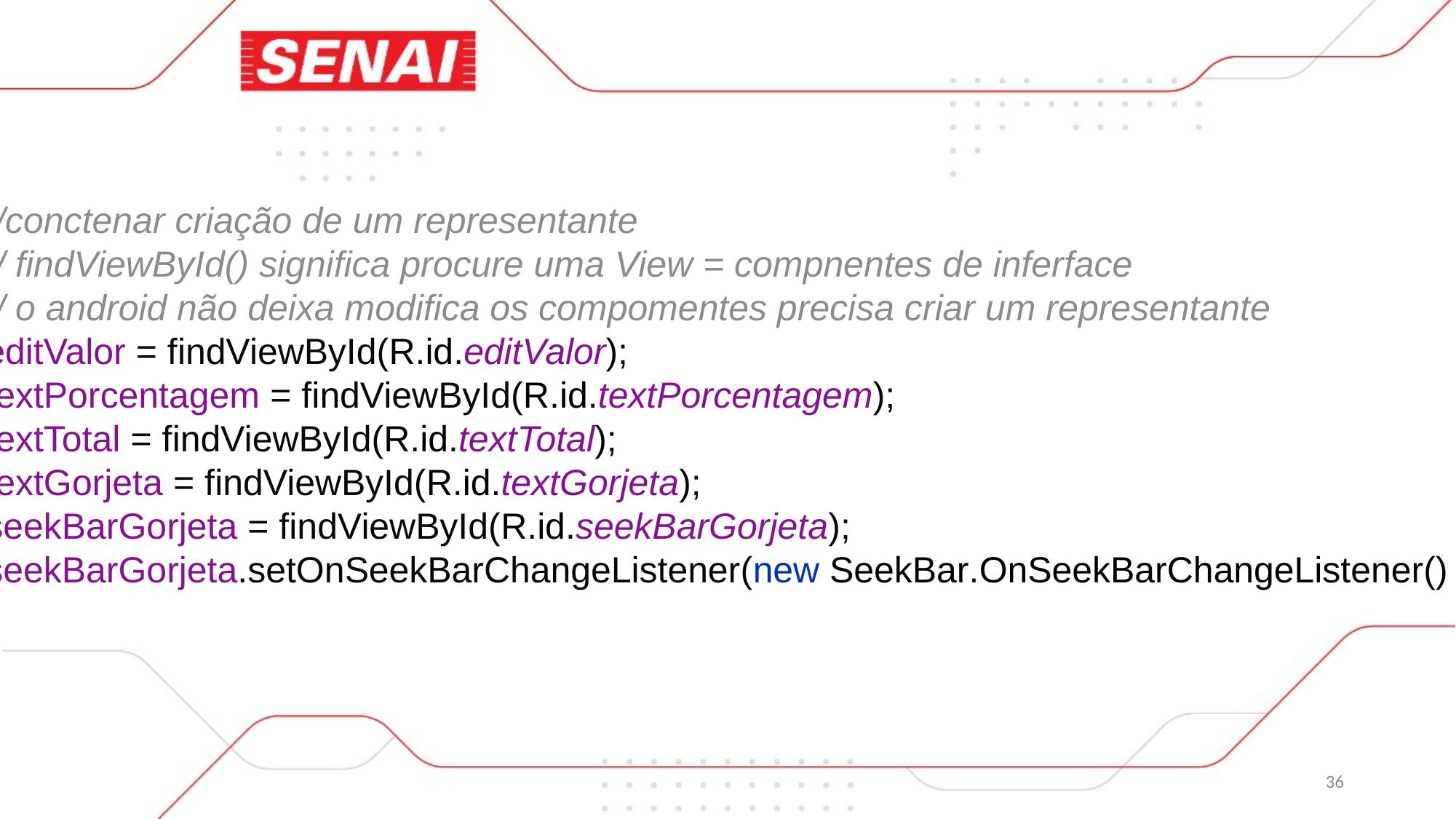

//conctenar criação de um representante
// findViewById() significa procure uma View = compnentes de inferface
// o android não deixa modifica os compomentes precisa criar um representante
editValor = findViewById(R.id.editValor);
textPorcentagem = findViewById(R.id.textPorcentagem);
textTotal = findViewById(R.id.textTotal);
textGorjeta = findViewById(R.id.textGorjeta);
seekBarGorjeta = findViewById(R.id.seekBarGorjeta);
seekBarGorjeta.setOnSeekBarChangeListener(new SeekBar.OnSeekBarChangeListener() {
36